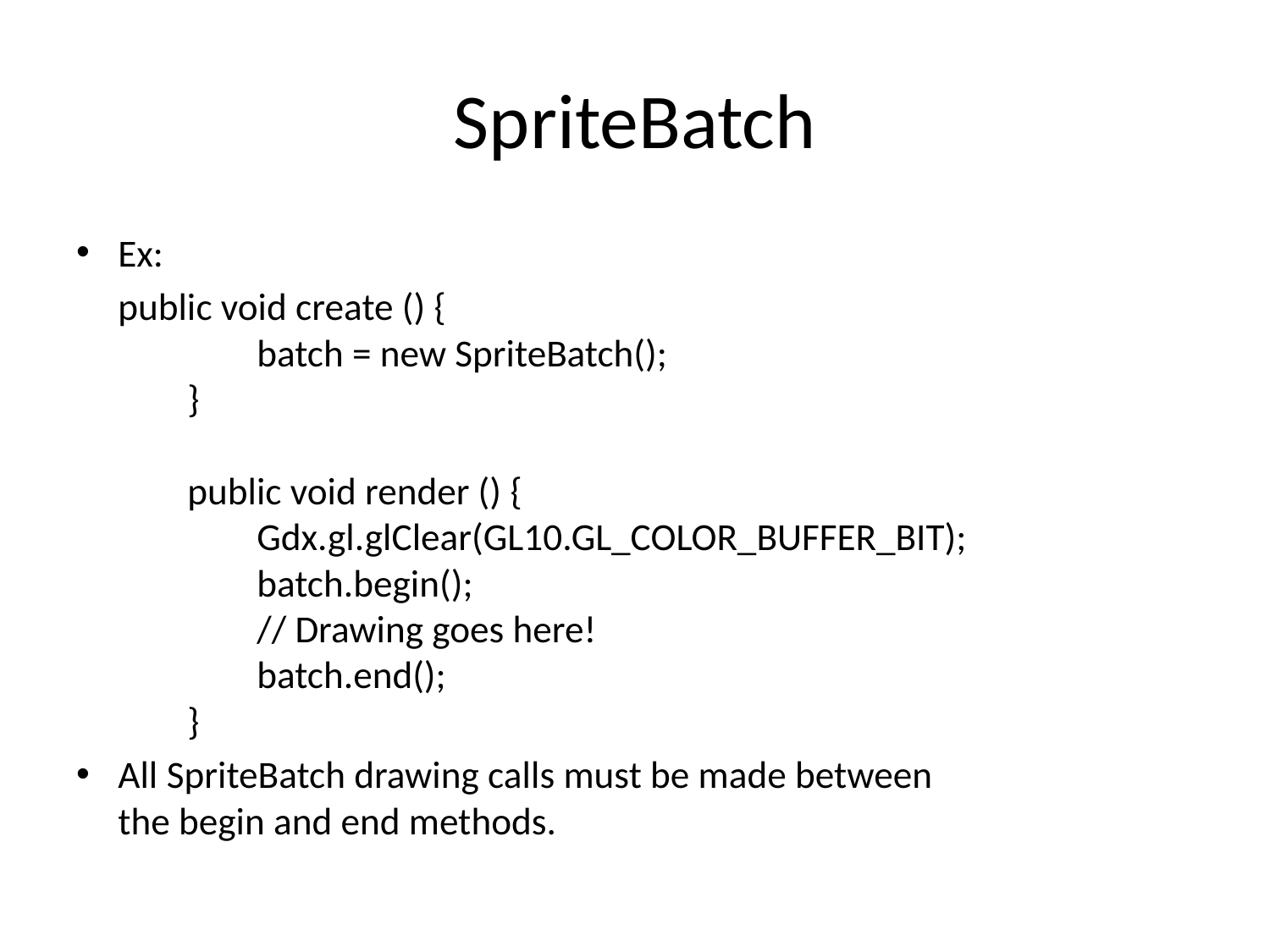

# SpriteBatch
Ex:
		public void create () {
                batch = new SpriteBatch();
        }
        public void render () {
                Gdx.gl.glClear(GL10.GL_COLOR_BUFFER_BIT);
                batch.begin();
                // Drawing goes here!
                batch.end();
        }
All SpriteBatch drawing calls must be made between the begin and end methods.